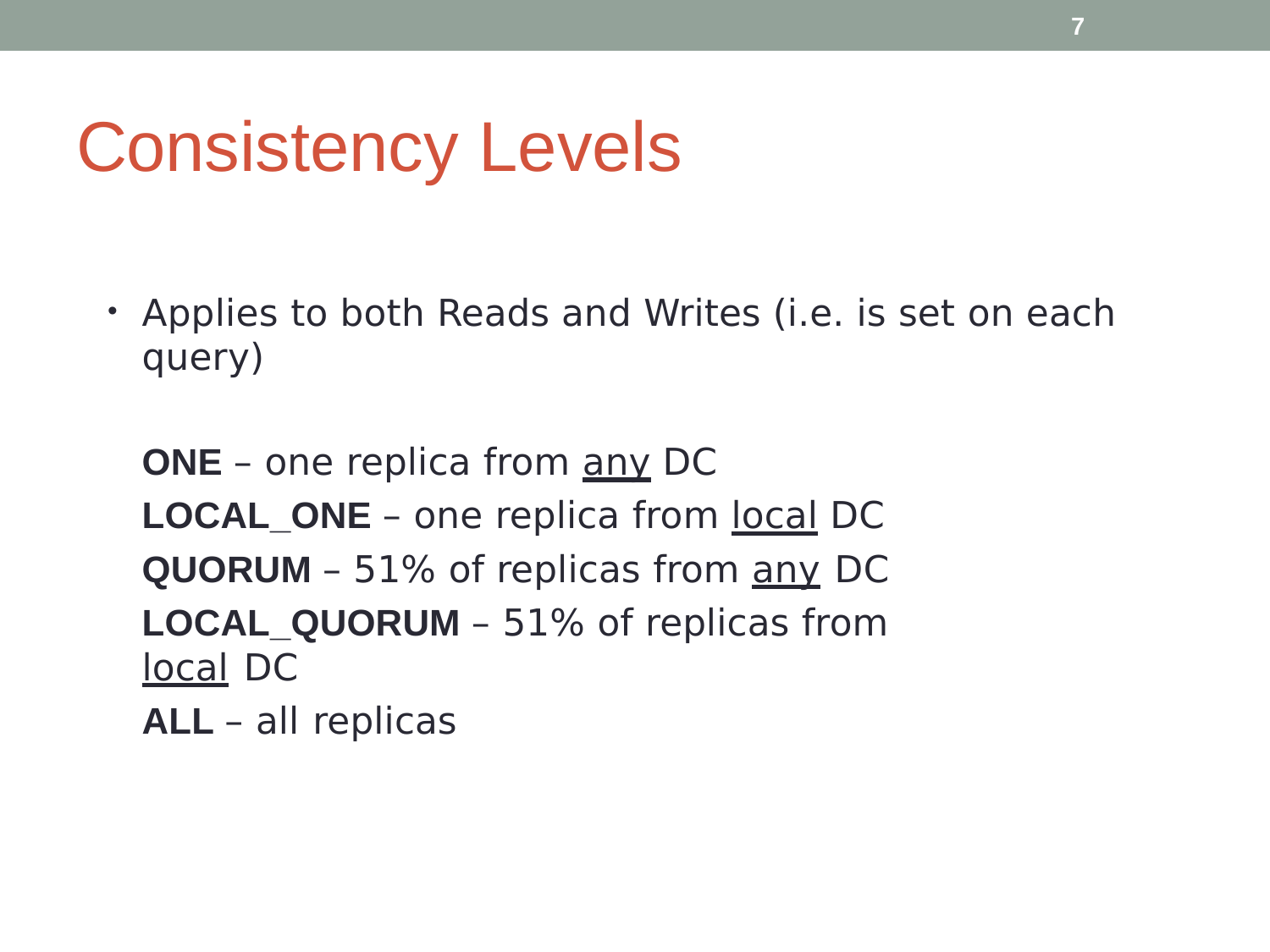

7
# Consistency Levels
Applies to both Reads and Writes (i.e. is set on each  query)
•
ONE – one replica from any DC  LOCAL_ONE – one replica from local DC  QUORUM – 51% of replicas from any DC
LOCAL_QUORUM – 51% of replicas from local DC
ALL – all replicas